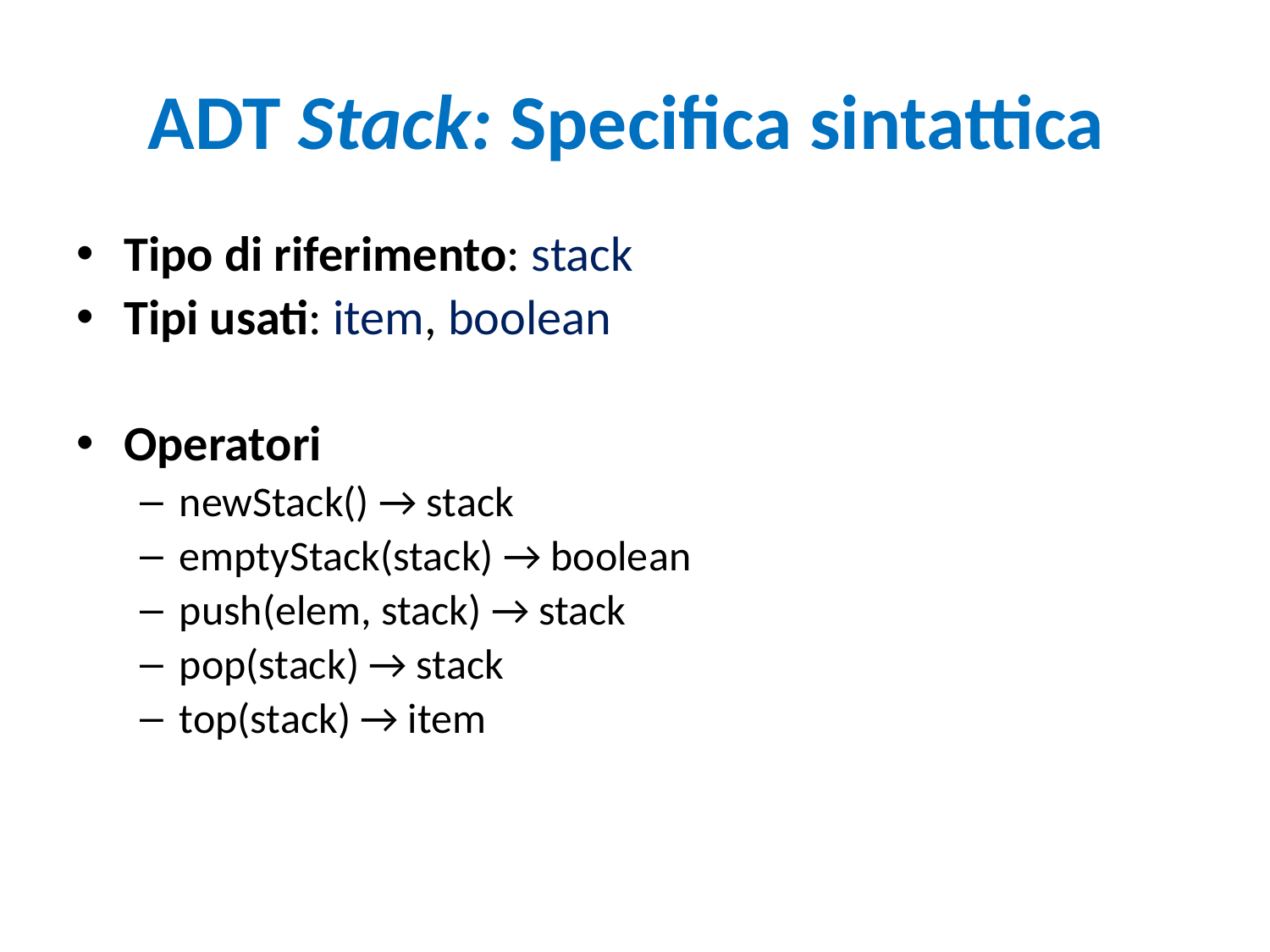

# ADT Stack: Specifica sintattica
Tipo di riferimento: stack
Tipi usati: item, boolean

Operatori
newStack() → stack
emptyStack(stack) → boolean
push(elem, stack) → stack
pop(stack) → stack
top(stack) → item